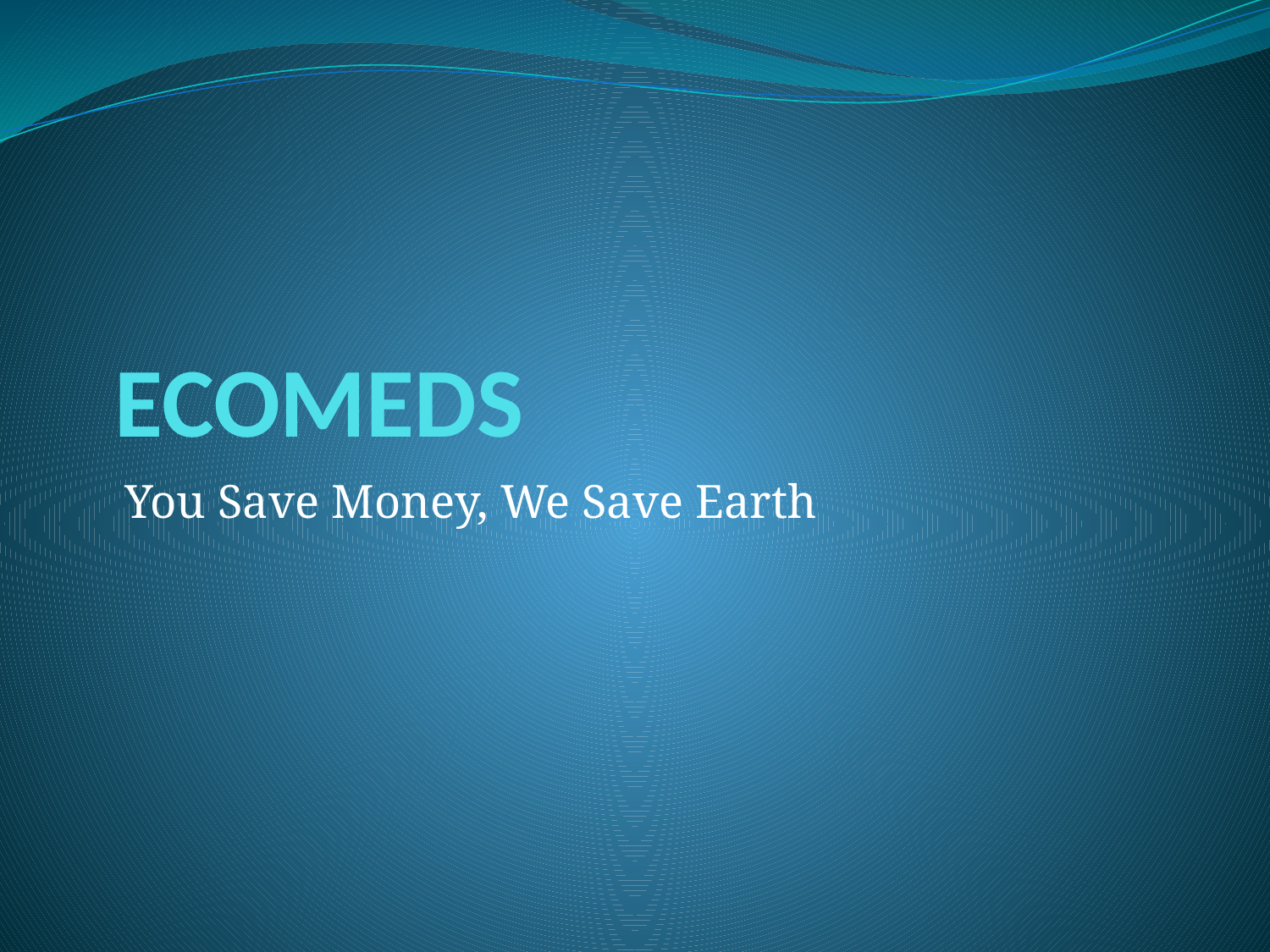

# ECOMEDS
You Save Money, We Save Earth